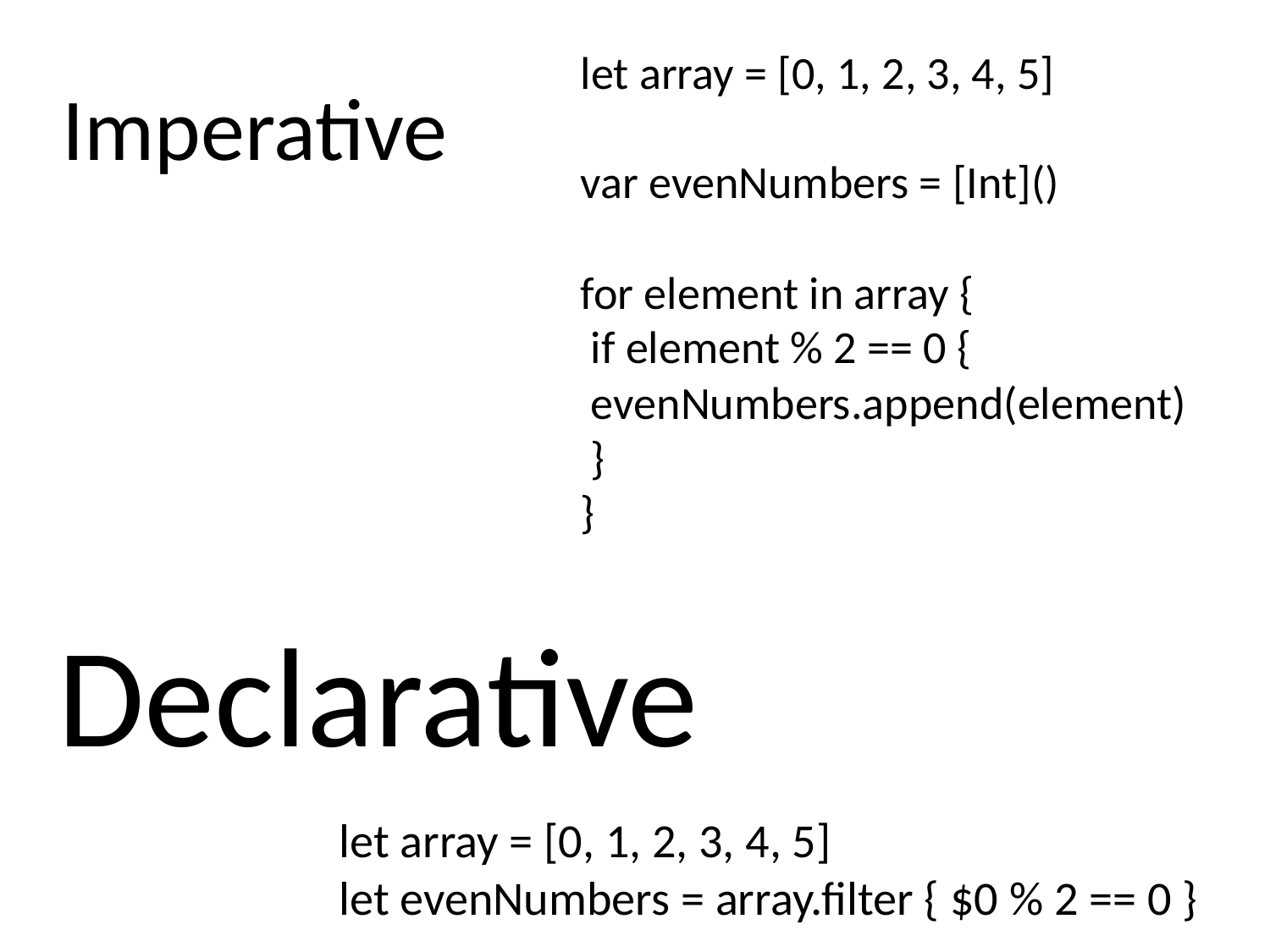

let array = [0, 1, 2, 3, 4, 5]

var evenNumbers = [Int]()

for element in array {
 if element % 2 == 0 {
 evenNumbers.append(element)
 }
}
Imperative
Declarative
let array = [0, 1, 2, 3, 4, 5]
let evenNumbers = array.filter { $0 % 2 == 0 }
14